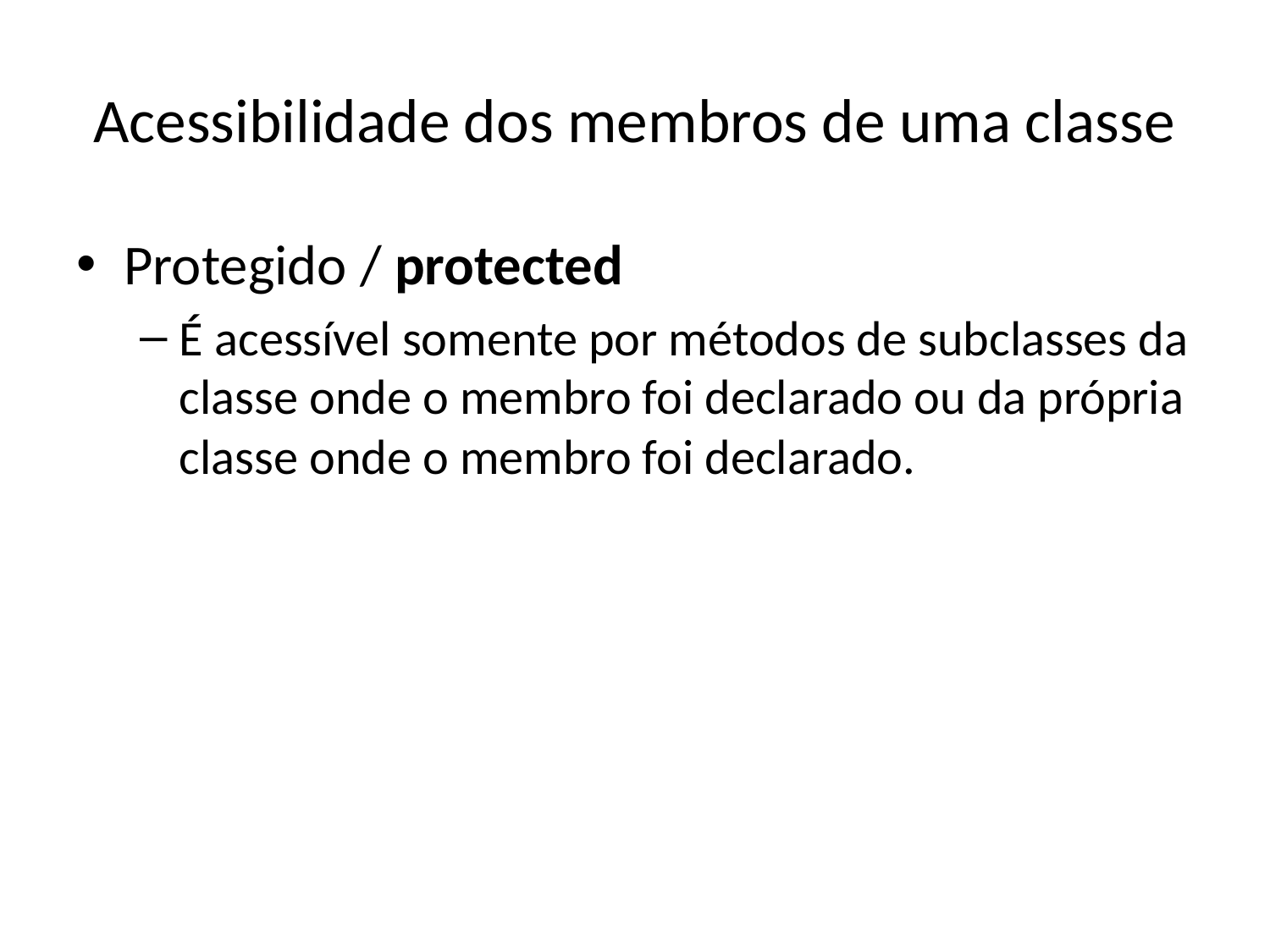

# Acessibilidade dos membros de uma classe
Protegido / protected
É acessível somente por métodos de subclasses da classe onde o membro foi declarado ou da própria classe onde o membro foi declarado.